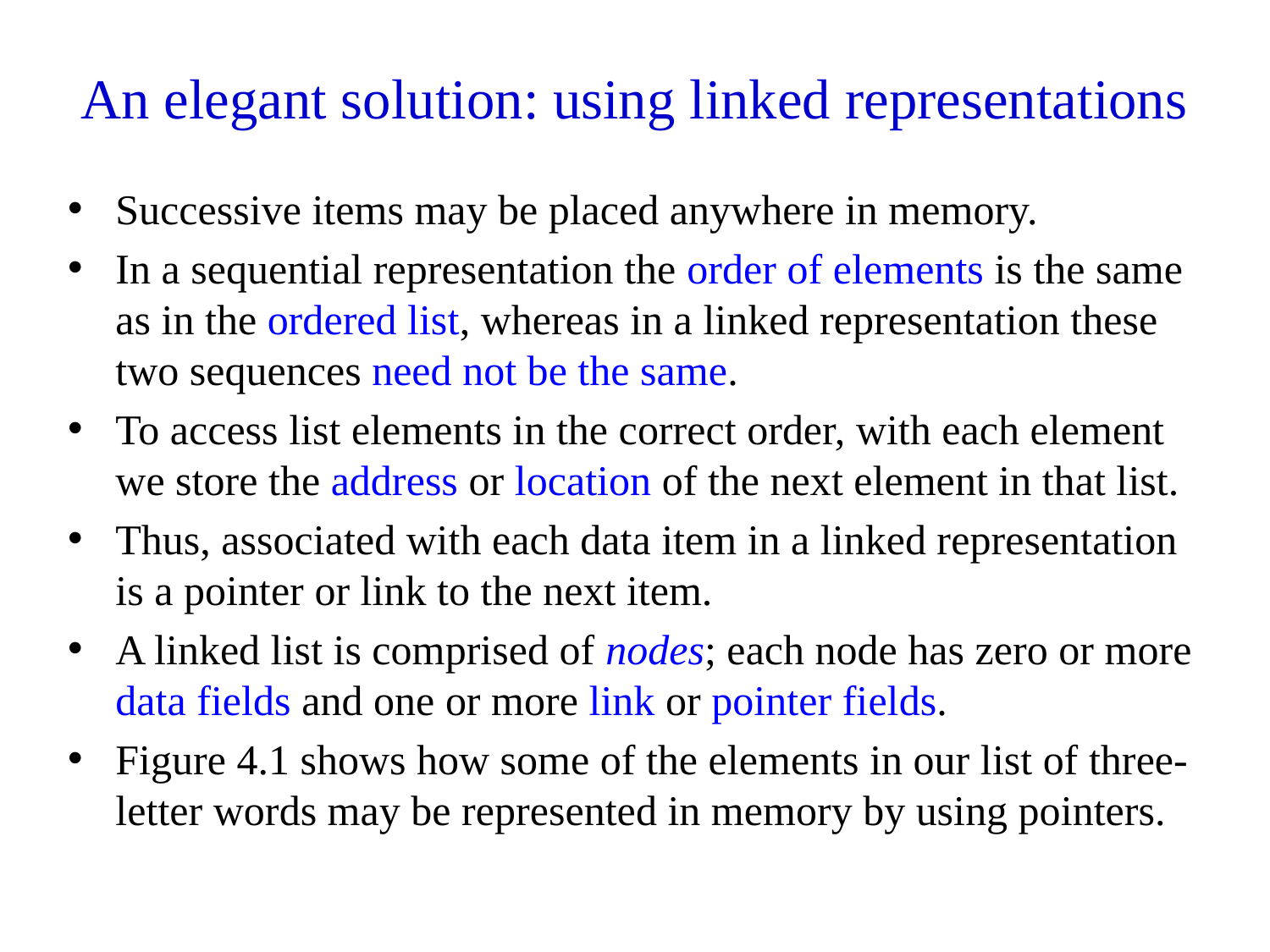

# An elegant solution: using linked representations
Successive items may be placed anywhere in memory.
In a sequential representation the order of elements is the same as in the ordered list, whereas in a linked representation these two sequences need not be the same.
To access list elements in the correct order, with each element we store the address or location of the next element in that list.
Thus, associated with each data item in a linked representation is a pointer or link to the next item.
A linked list is comprised of nodes; each node has zero or more data fields and one or more link or pointer fields.
Figure 4.1 shows how some of the elements in our list of three-letter words may be represented in memory by using pointers.